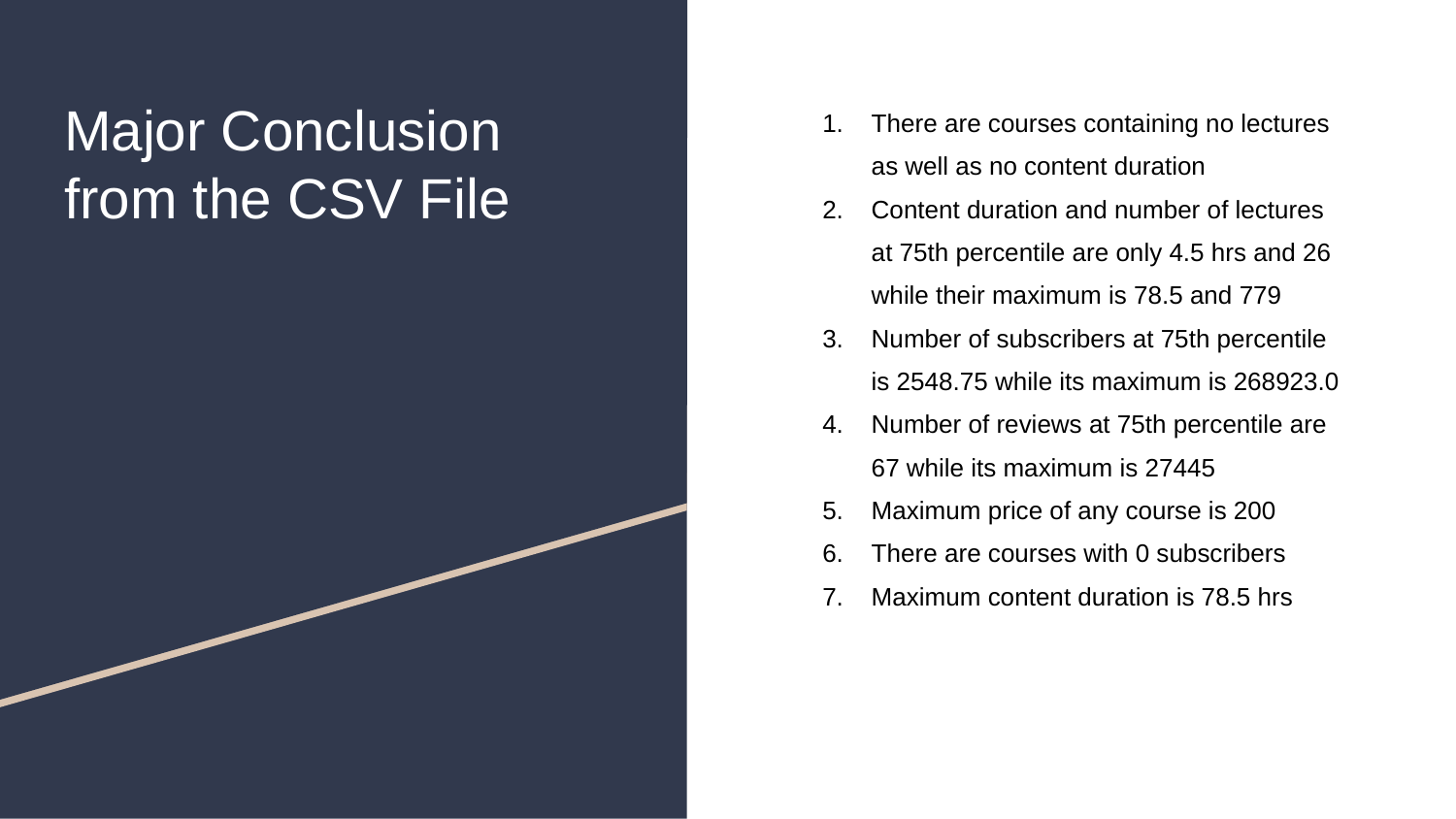

# Major Conclusion from the CSV File

There are courses containing no lectures as well as no content duration
Content duration and number of lectures at 75th percentile are only 4.5 hrs and 26 while their maximum is 78.5 and 779
Number of subscribers at 75th percentile is 2548.75 while its maximum is 268923.0
Number of reviews at 75th percentile are 67 while its maximum is 27445
Maximum price of any course is 200
There are courses with 0 subscribers
Maximum content duration is 78.5 hrs